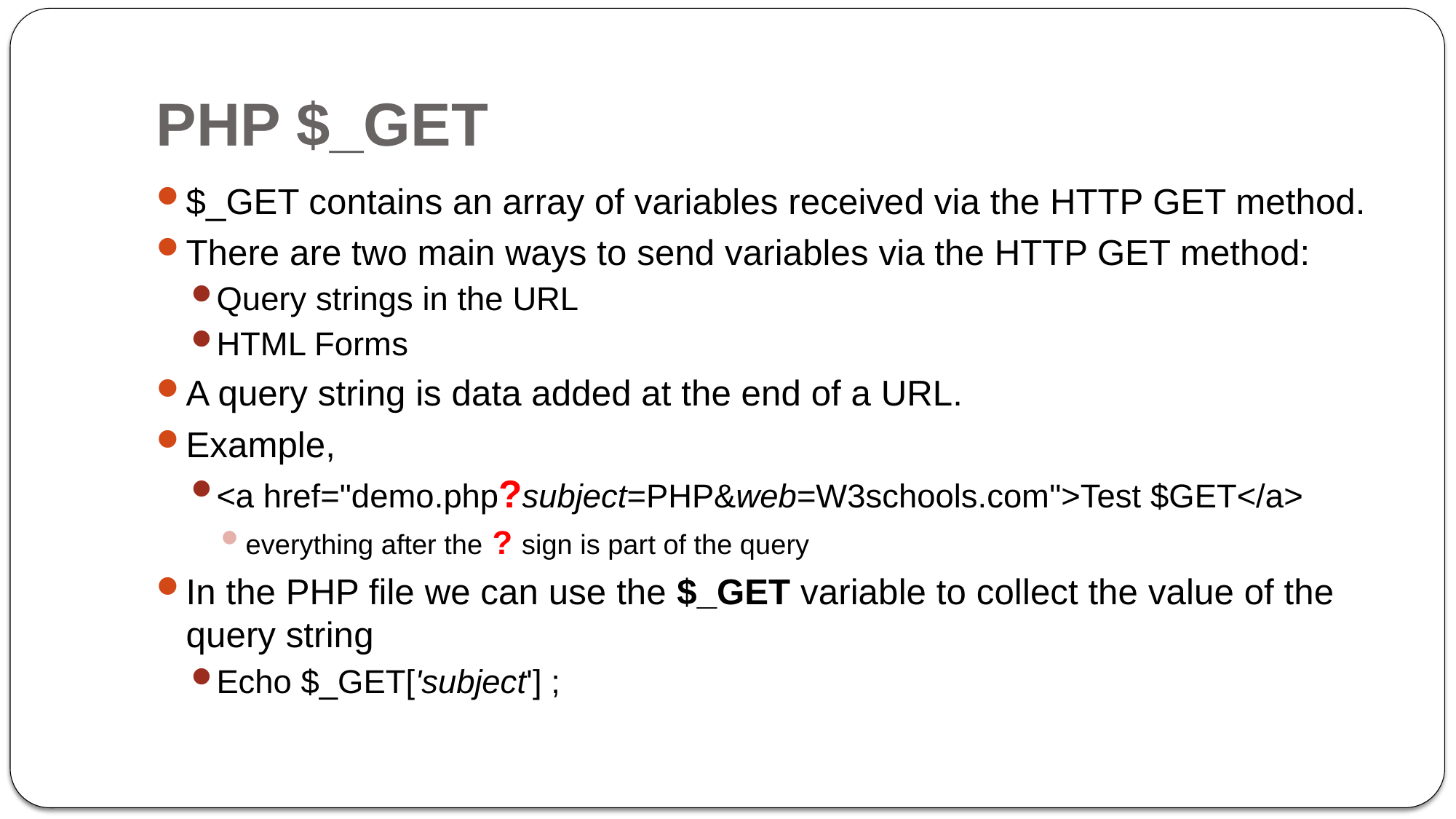

# PHP $_GET
$_GET contains an array of variables received via the HTTP GET method.
There are two main ways to send variables via the HTTP GET method:
Query strings in the URL
HTML Forms
A query string is data added at the end of a URL.
Example,
<a href="demo.php?subject=PHP&web=W3schools.com">Test $GET</a>
everything after the ? sign is part of the query
In the PHP file we can use the $_GET variable to collect the value of the query string
Echo $_GET['subject'] ;